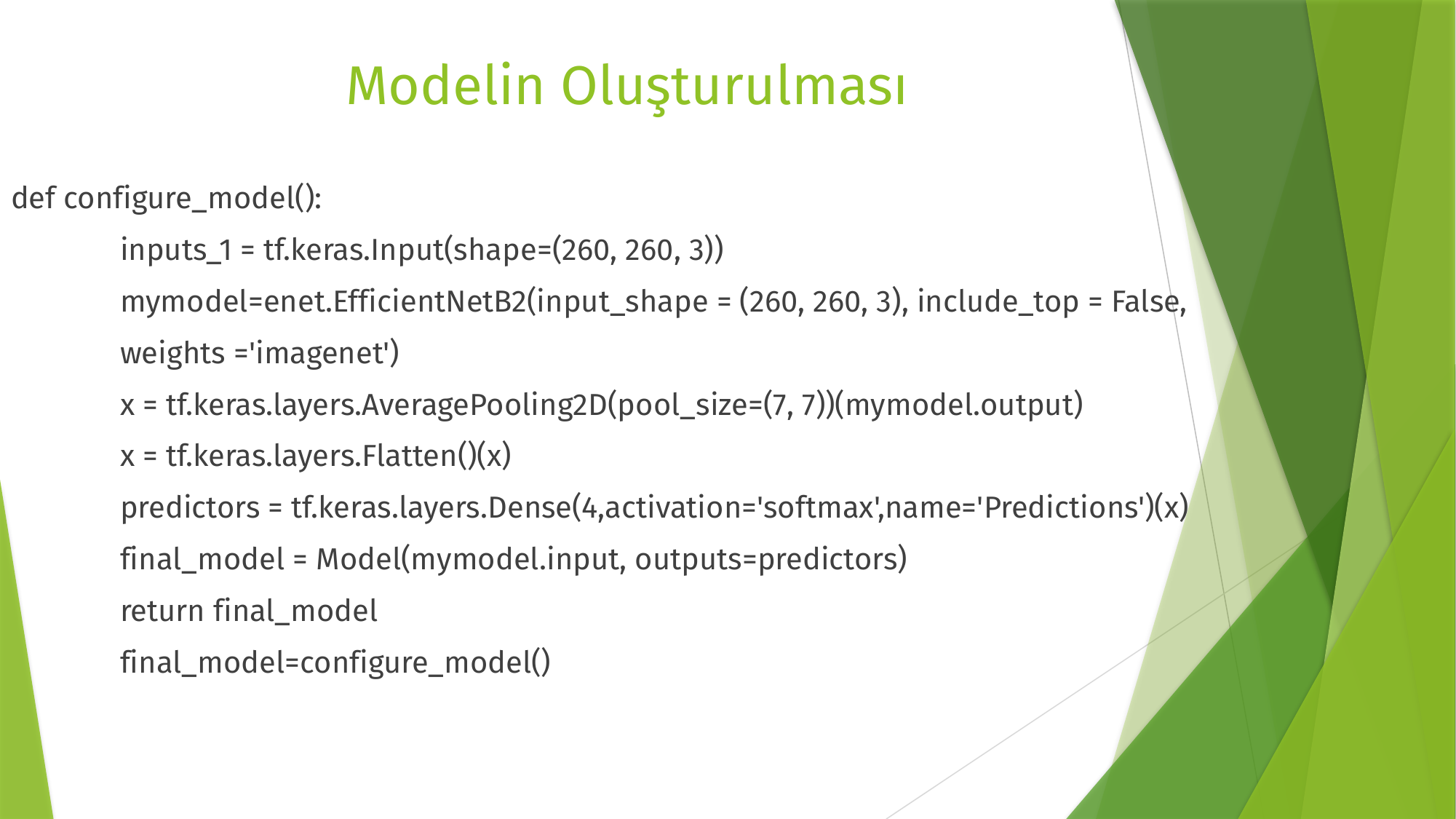

# Modelin Oluşturulması
def configure_model():
	inputs_1 = tf.keras.Input(shape=(260, 260, 3))
	mymodel=enet.EfficientNetB2(input_shape = (260, 260, 3), include_top = False,
	weights ='imagenet')
	x = tf.keras.layers.AveragePooling2D(pool_size=(7, 7))(mymodel.output)
	x = tf.keras.layers.Flatten()(x)
	predictors = tf.keras.layers.Dense(4,activation='softmax',name='Predictions')(x)
	final_model = Model(mymodel.input, outputs=predictors)
	return final_model
	final_model=configure_model()